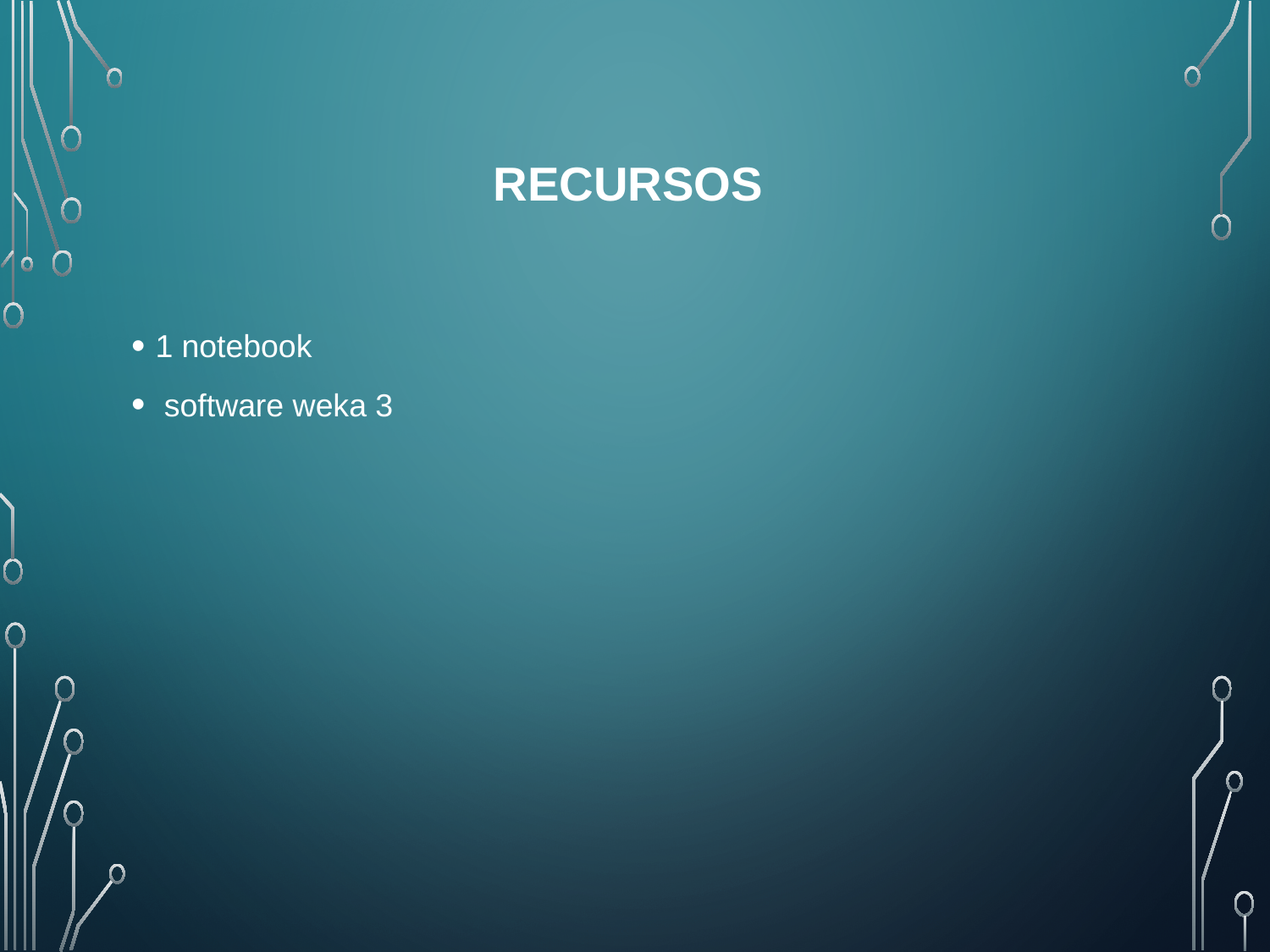

# RECURSOS
1 notebook
 software weka 3